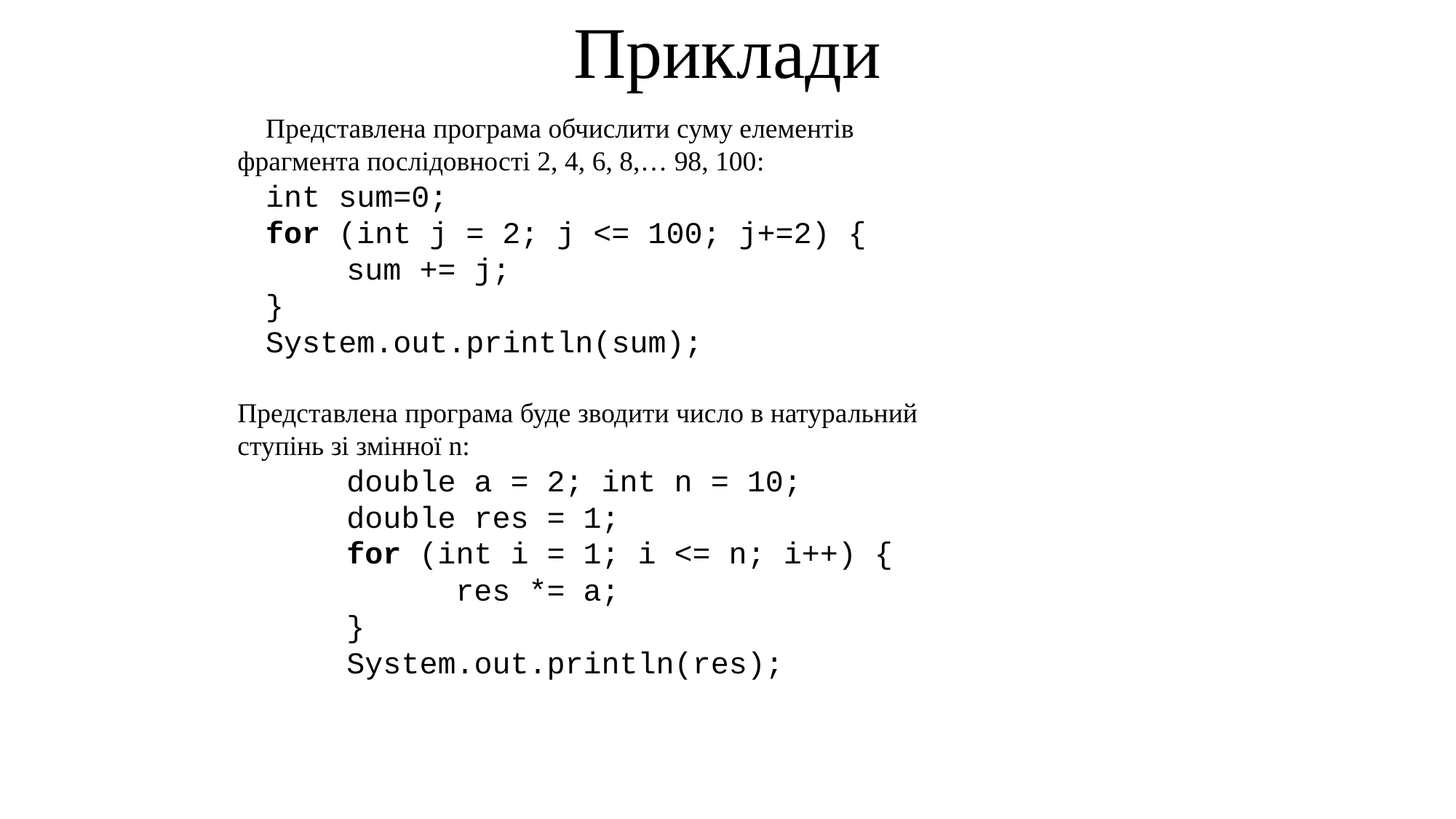

Приклади
Представлена ​​програма обчислити суму елементів фрагмента послідовності 2, 4, 6, 8,… 98, 100:
int sum=0;
for (int j = 2; j <= 100; j+=2) {
	sum += j;
}
System.out.println(sum);

Представлена ​​програма буде зводити число в натуральний ступінь зі змінної n:
	double a = 2; int n = 10;
	double res = 1;
	for (int i = 1; i <= n; i++) {
  		res *= a;
	}
	System.out.println(res);